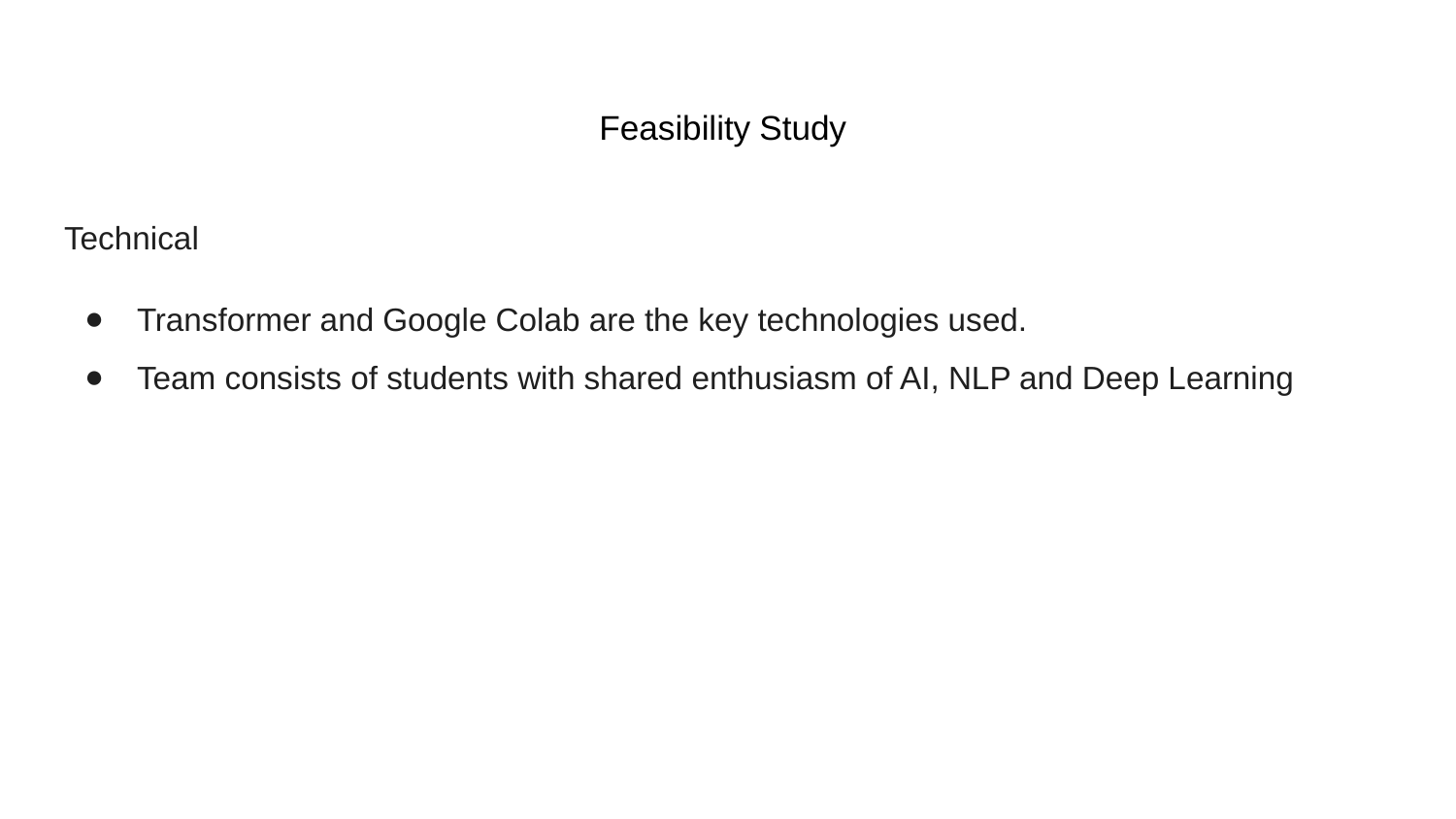

# Feasibility Study

Technical
Transformer and Google Colab are the key technologies used.
Team consists of students with shared enthusiasm of AI, NLP and Deep Learning